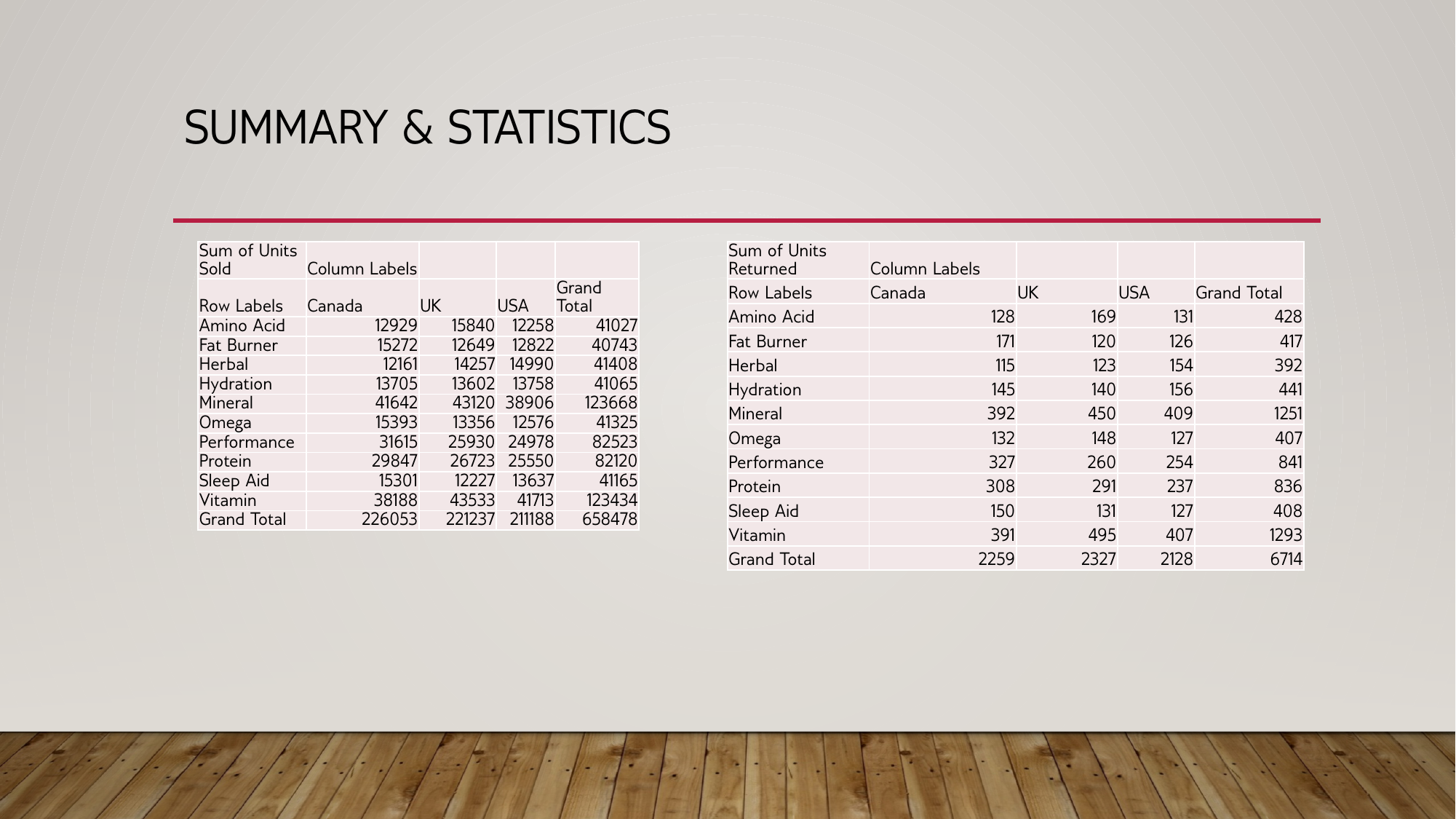

# Summary & Statistics
| Sum of Units Returned | Column Labels |  |  |  |
| --- | --- | --- | --- | --- |
| Row Labels | Canada | UK | USA | Grand Total |
| Amino Acid | 128 | 169 | 131 | 428 |
| Fat Burner | 171 | 120 | 126 | 417 |
| Herbal | 115 | 123 | 154 | 392 |
| Hydration | 145 | 140 | 156 | 441 |
| Mineral | 392 | 450 | 409 | 1251 |
| Omega | 132 | 148 | 127 | 407 |
| Performance | 327 | 260 | 254 | 841 |
| Protein | 308 | 291 | 237 | 836 |
| Sleep Aid | 150 | 131 | 127 | 408 |
| Vitamin | 391 | 495 | 407 | 1293 |
| Grand Total | 2259 | 2327 | 2128 | 6714 |
| Sum of Units Sold | Column Labels |  |  |  |
| --- | --- | --- | --- | --- |
| Row Labels | Canada | UK | USA | Grand Total |
| Amino Acid | 12929 | 15840 | 12258 | 41027 |
| Fat Burner | 15272 | 12649 | 12822 | 40743 |
| Herbal | 12161 | 14257 | 14990 | 41408 |
| Hydration | 13705 | 13602 | 13758 | 41065 |
| Mineral | 41642 | 43120 | 38906 | 123668 |
| Omega | 15393 | 13356 | 12576 | 41325 |
| Performance | 31615 | 25930 | 24978 | 82523 |
| Protein | 29847 | 26723 | 25550 | 82120 |
| Sleep Aid | 15301 | 12227 | 13637 | 41165 |
| Vitamin | 38188 | 43533 | 41713 | 123434 |
| Grand Total | 226053 | 221237 | 211188 | 658478 |